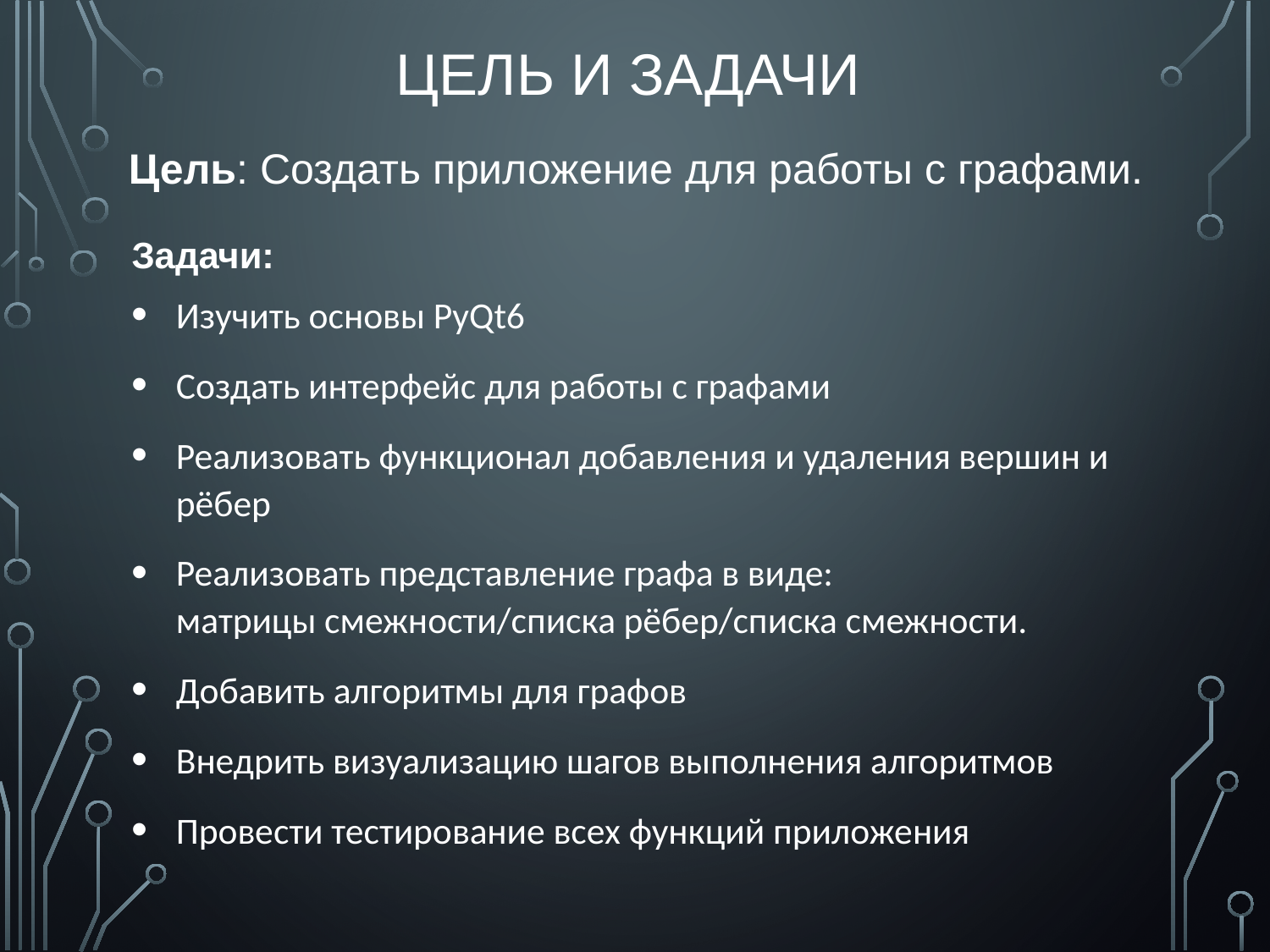

# Цель и задачи
 Цель: Создать приложение для работы с графами.
Задачи:
Изучить основы PyQt6
Создать интерфейс для работы с графами
Реализовать функционал добавления и удаления вершин и рёбер
Реализовать представление графа в виде:
матрицы смежности/списка рёбер/списка смежности.
Добавить алгоритмы для графов
Внедрить визуализацию шагов выполнения алгоритмов
Провести тестирование всех функций приложения